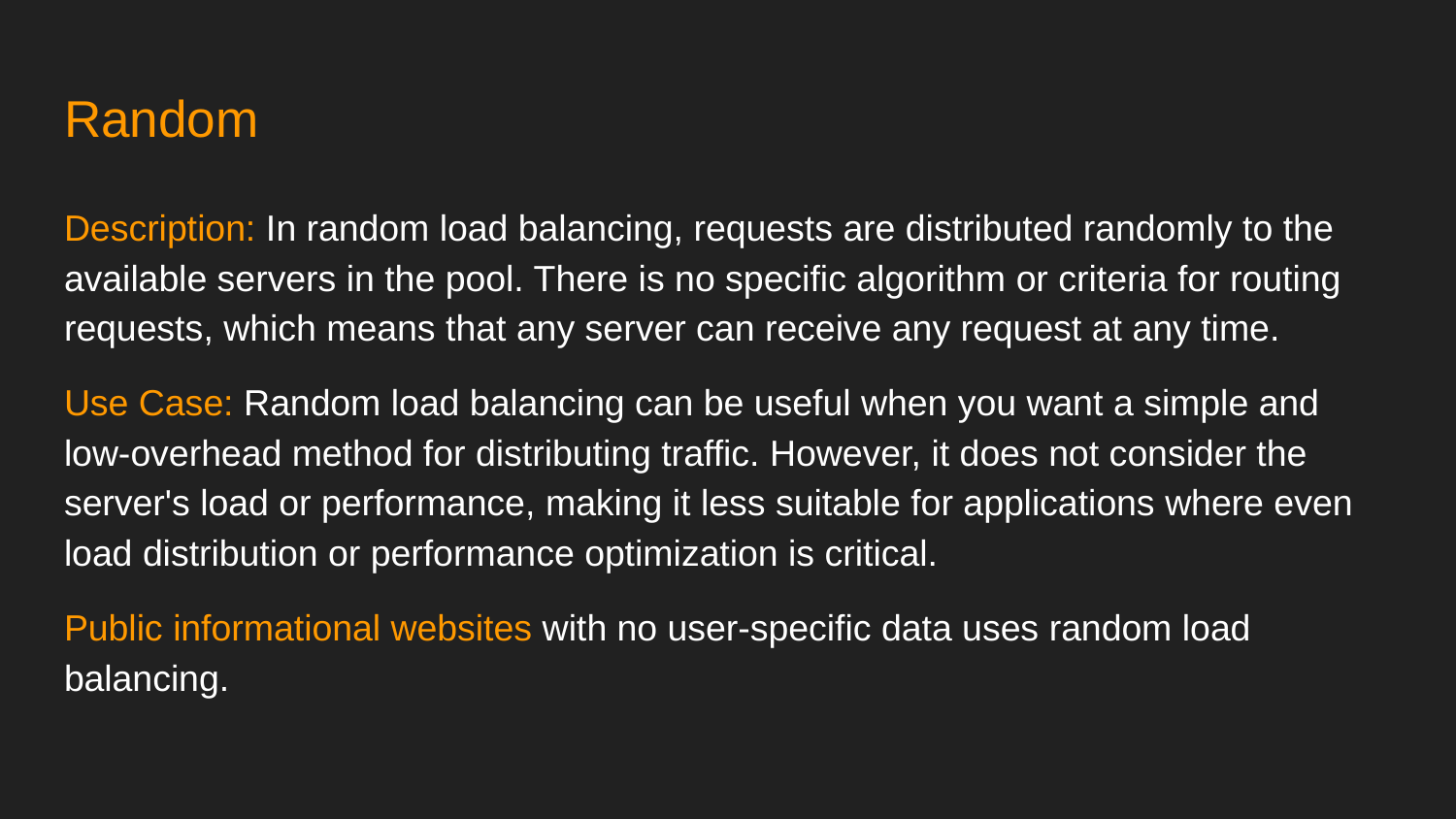

# Random
Description: In random load balancing, requests are distributed randomly to the available servers in the pool. There is no specific algorithm or criteria for routing requests, which means that any server can receive any request at any time.
Use Case: Random load balancing can be useful when you want a simple and low-overhead method for distributing traffic. However, it does not consider the server's load or performance, making it less suitable for applications where even load distribution or performance optimization is critical.
Public informational websites with no user-specific data uses random load balancing.